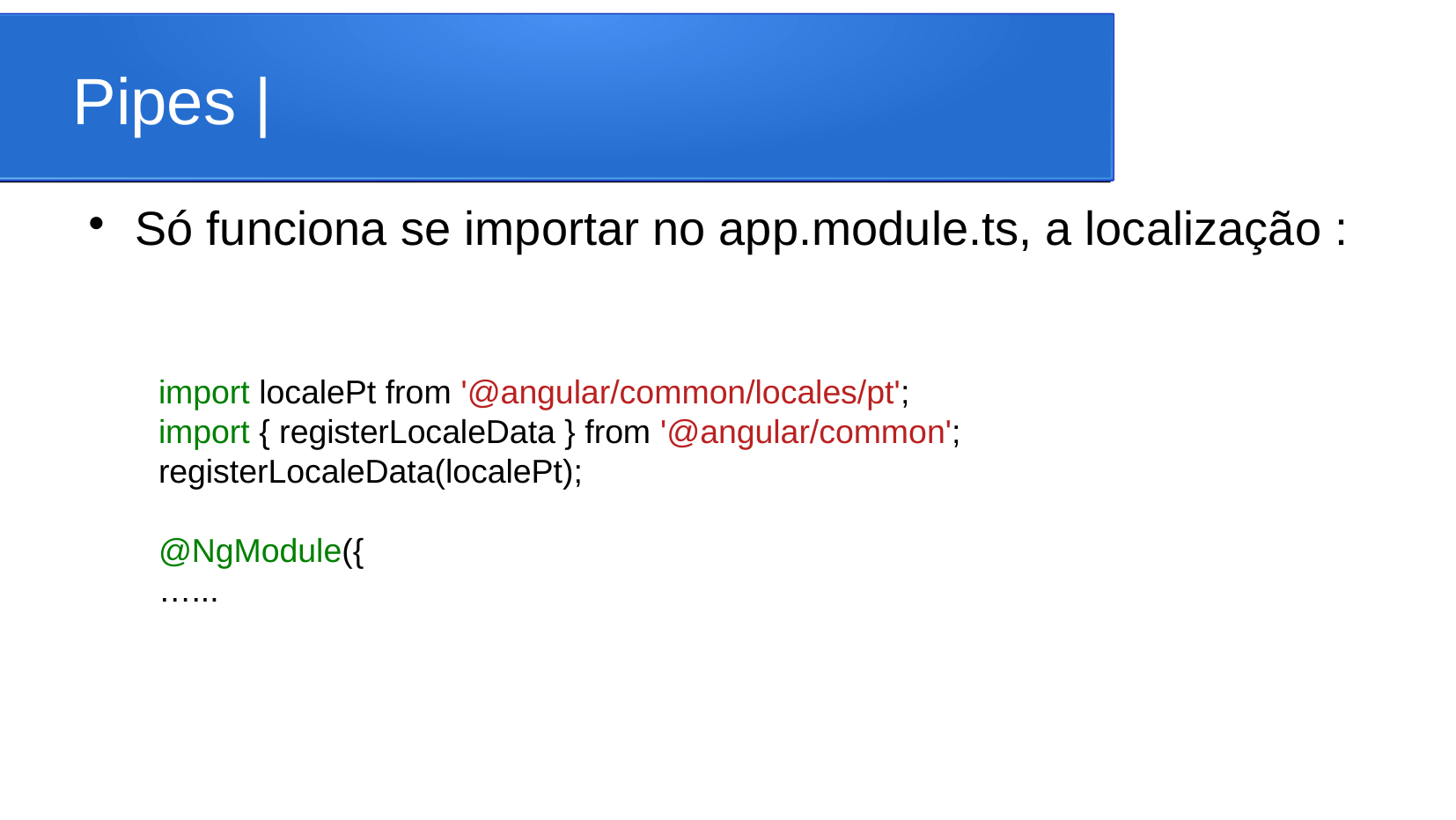

Pipes |
Só funciona se importar no app.module.ts, a localização :
import localePt from '@angular/common/locales/pt';
import { registerLocaleData } from '@angular/common';
registerLocaleData(localePt);

@NgModule({
…...